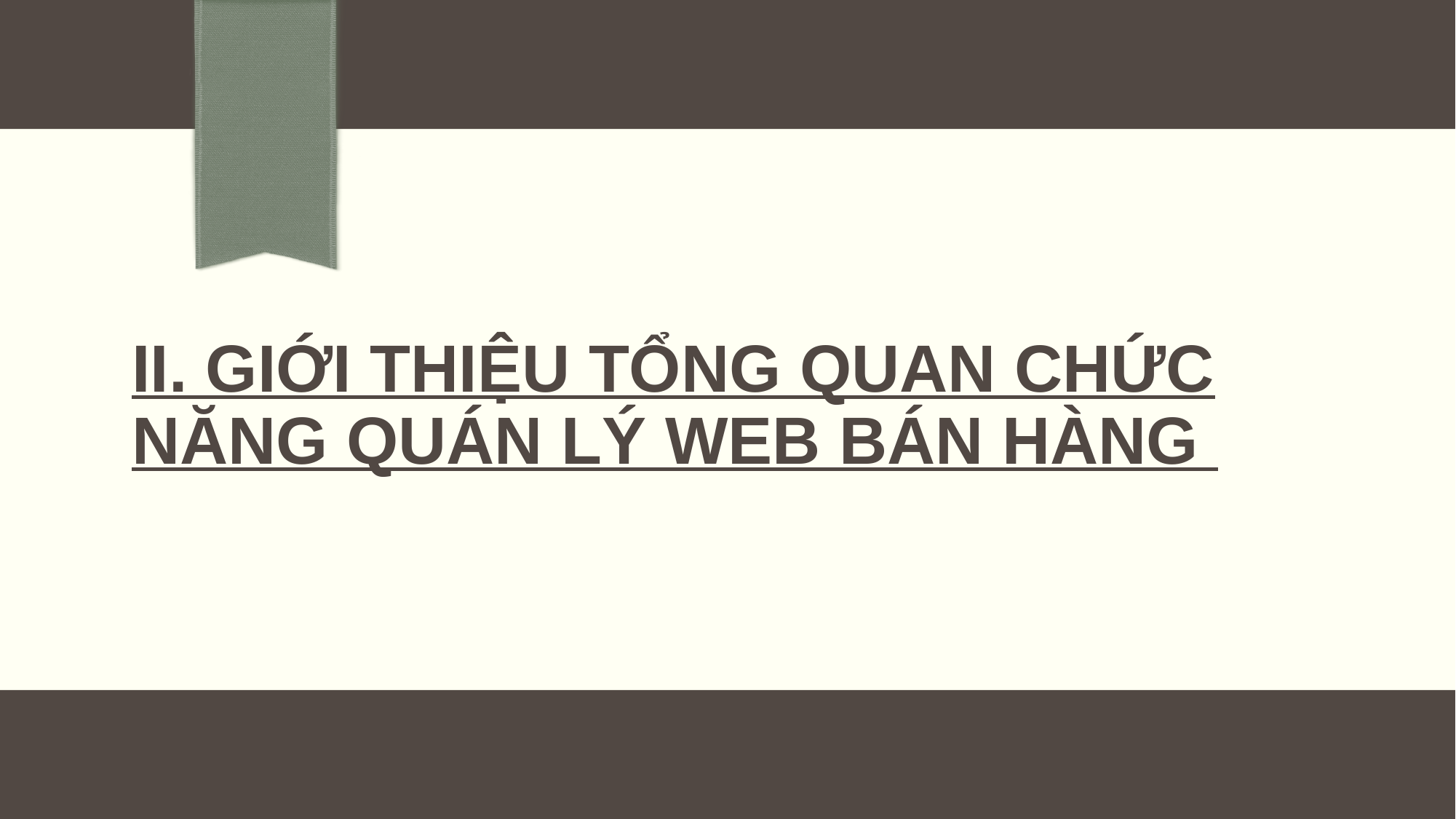

# II. Giới thiệu tổng quan chức năng Quán Lý Web Bán Hàng